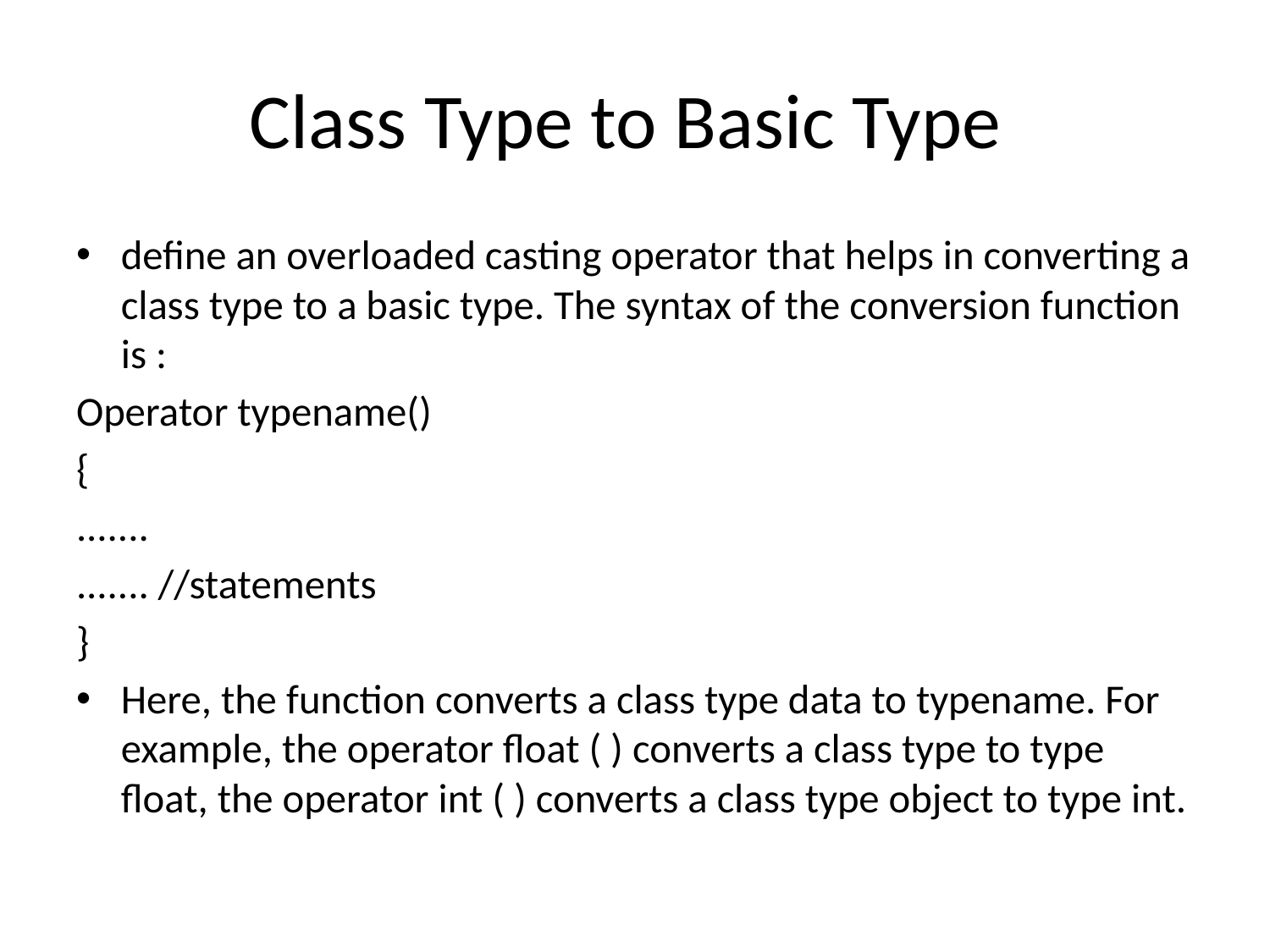

# Class Type to Basic Type
define an overloaded casting operator that helps in converting a class type to a basic type. The syntax of the conversion function is :
Operator typename()
{
.......
....... //statements
}
Here, the function converts a class type data to typename. For example, the operator float ( ) converts a class type to type float, the operator int ( ) converts a class type object to type int.